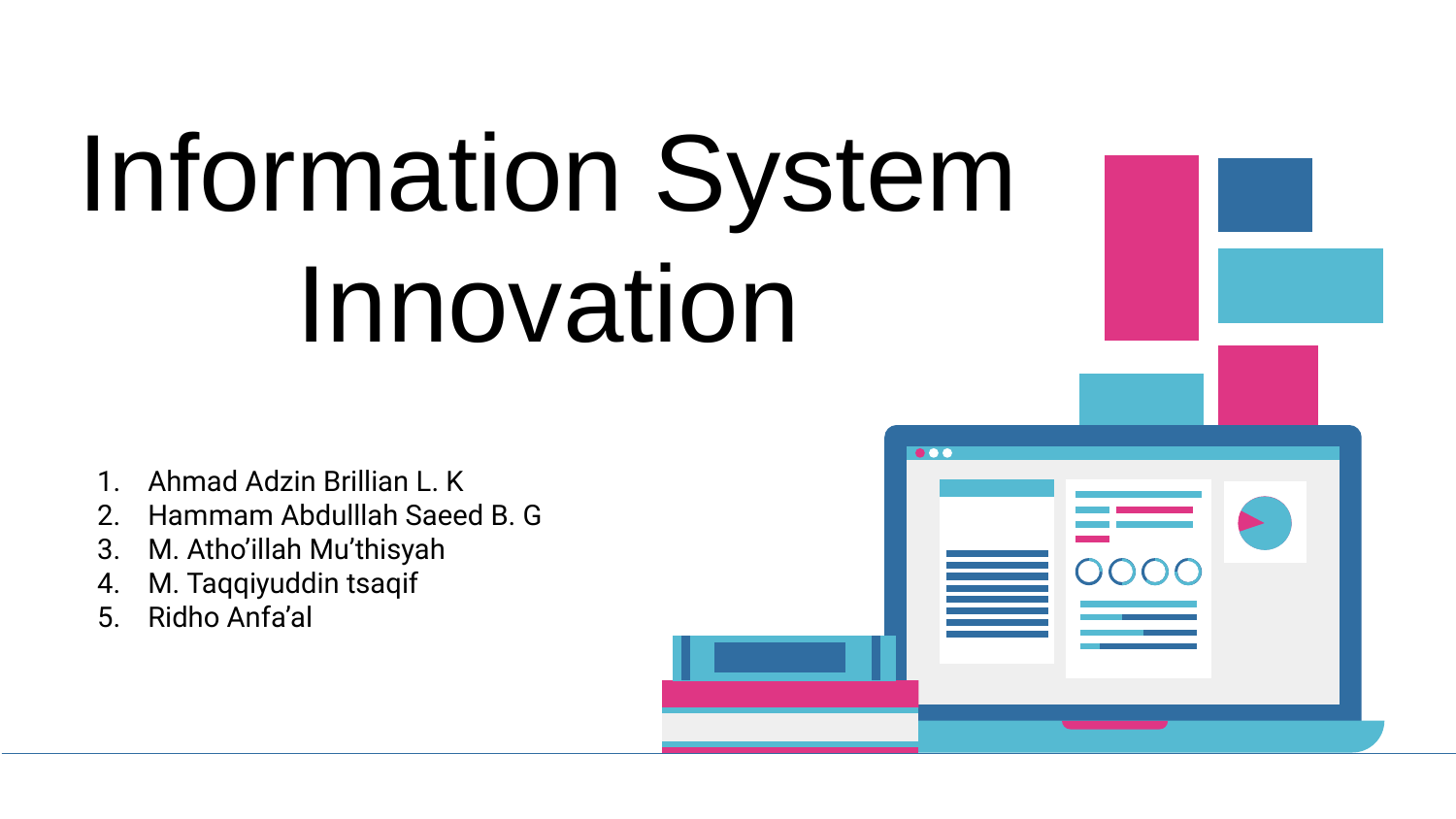

# Information System Innovation

Ahmad Adzin Brillian L. K
Hammam Abdulllah Saeed B. G
M. Atho’illah Mu’thisyah
M. Taqqiyuddin tsaqif
Ridho Anfa’al